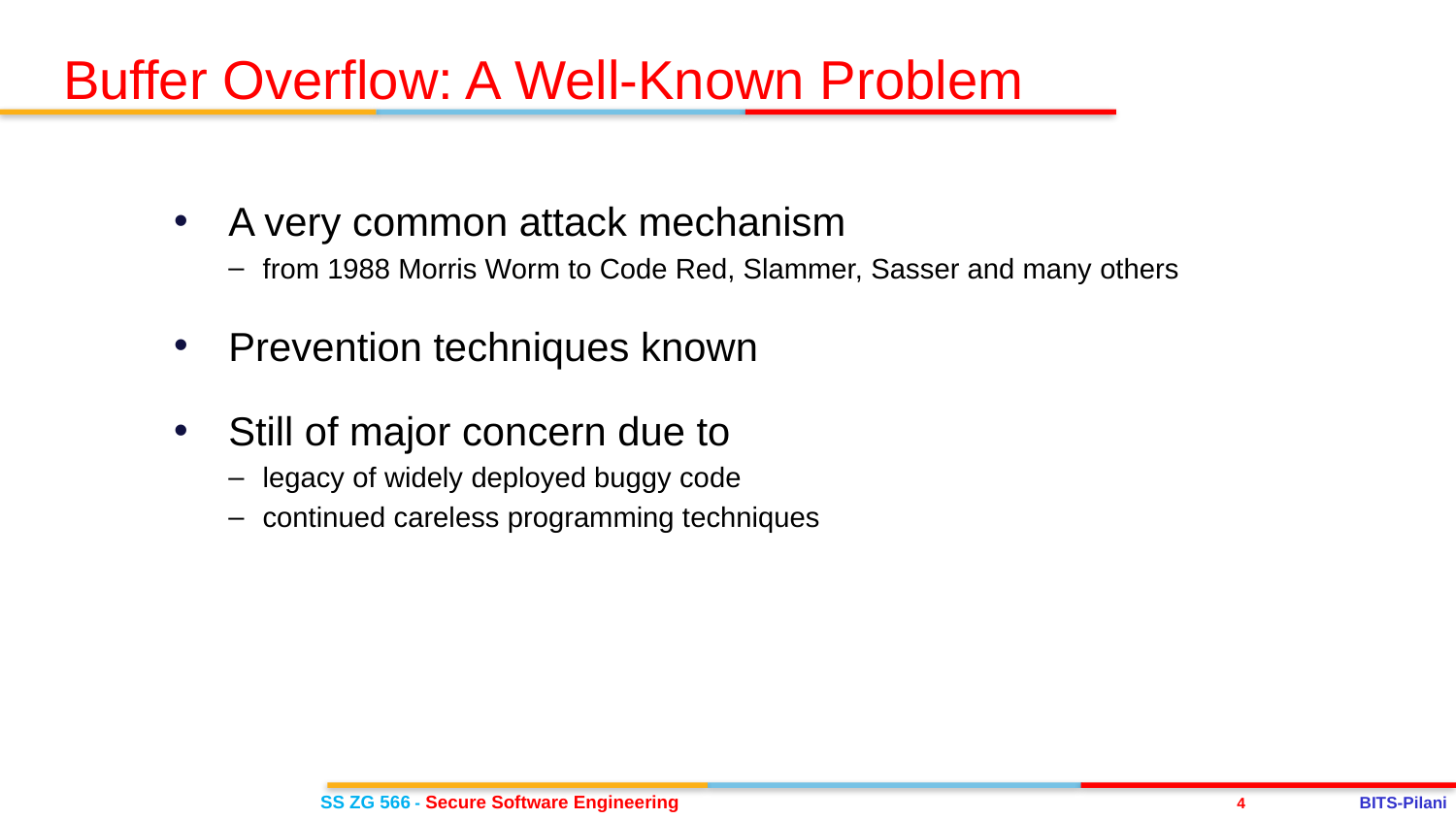

Buffer Overflow: A Well-Known Problem
A very common attack mechanism
from 1988 Morris Worm to Code Red, Slammer, Sasser and many others
Prevention techniques known
Still of major concern due to
legacy of widely deployed buggy code
continued careless programming techniques